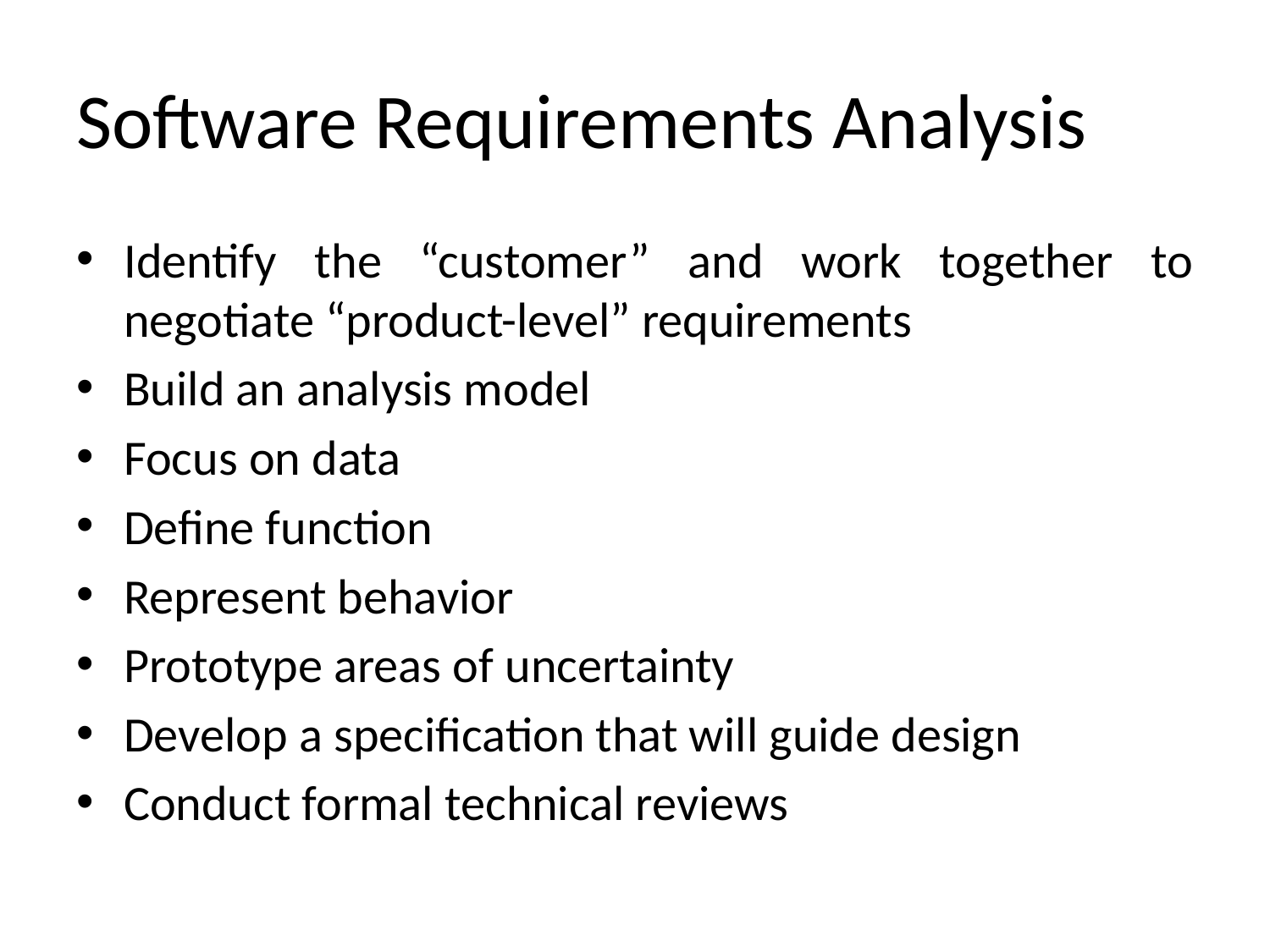

# Software Requirements Analysis
Identify the “customer” and work together to negotiate “product-level” requirements
Build an analysis model
Focus on data
Define function
Represent behavior
Prototype areas of uncertainty
Develop a specification that will guide design
Conduct formal technical reviews